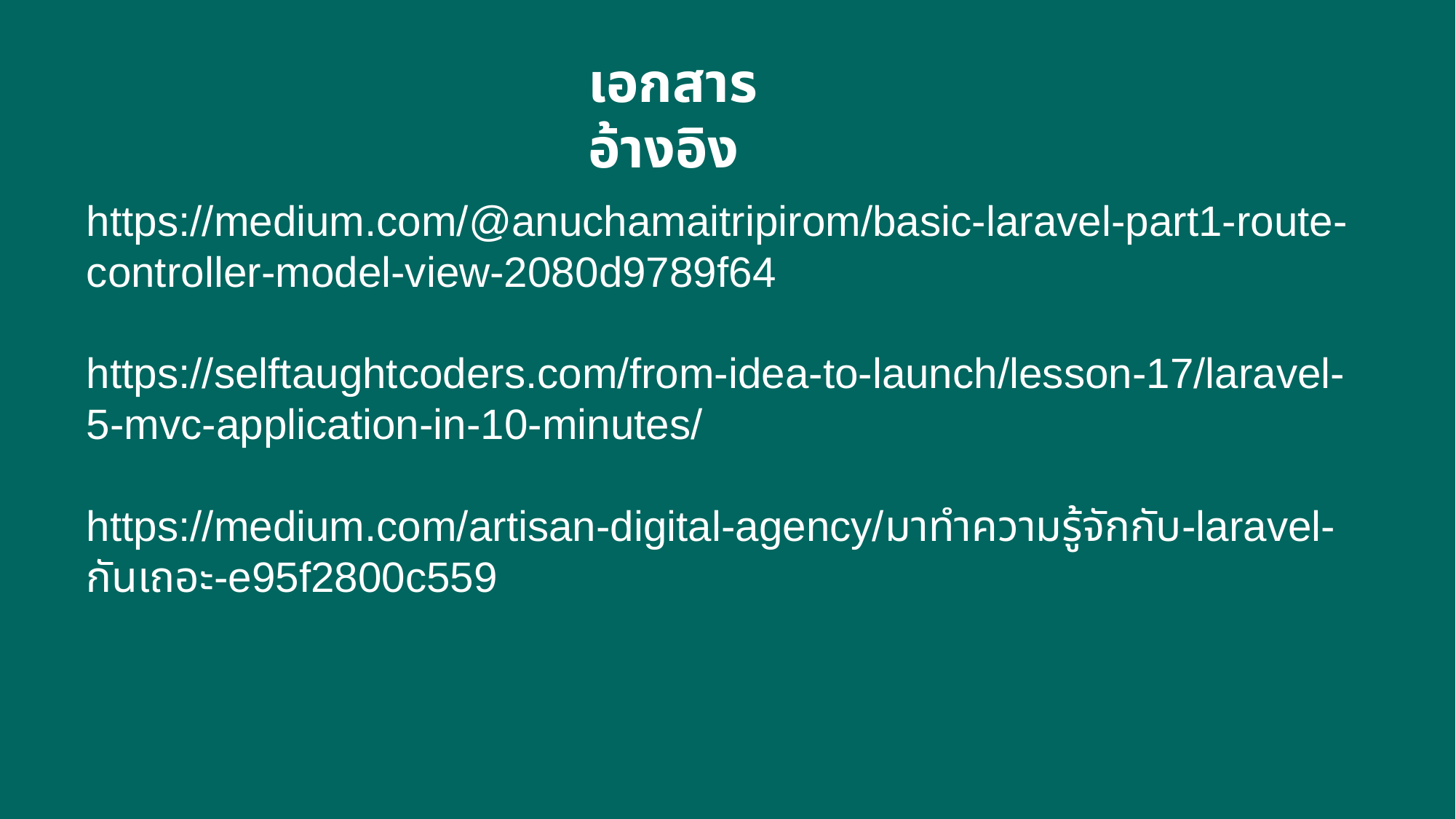

เอกสารอ้างอิง
https://medium.com/@anuchamaitripirom/basic-laravel-part1-route-controller-model-view-2080d9789f64

https://selftaughtcoders.com/from-idea-to-launch/lesson-17/laravel-5-mvc-application-in-10-minutes/

https://medium.com/artisan-digital-agency/มาทำความรู้จักกับ-laravel-กันเถอะ-e95f2800c559